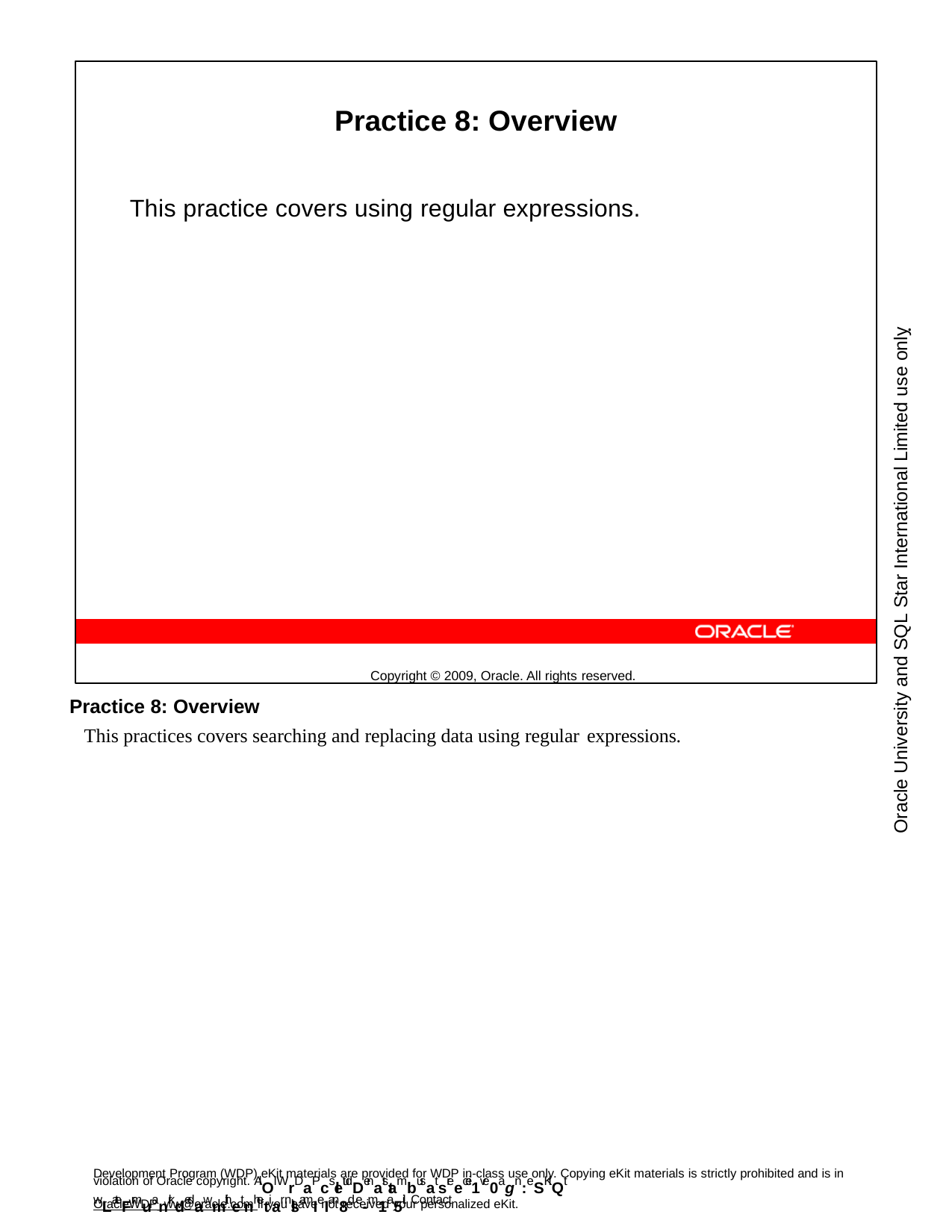

Practice 8: Overview

This practice covers using regular expressions.

Copyright © 2009, Oracle. All rights reserved.
Oracle University and SQL Star International Limited use onlyฺ

Practice 8: Overview
This practices covers searching and replacing data using regular expressions.
Development Program (WDP) eKit materials are provided for WDP in-class use only. Copying eKit materials is strictly prohibited and is in
violation of Oracle copyright. AlOl WrDaPcsletudDenatstambusat sreecei1ve0agn:eSKiQt wLateFrmuanrkdedawmithetnhetiar nlsamIeI an8d e-m1a5il. Contact
OracleWDP_ww@oracle.com if you have not received your personalized eKit.